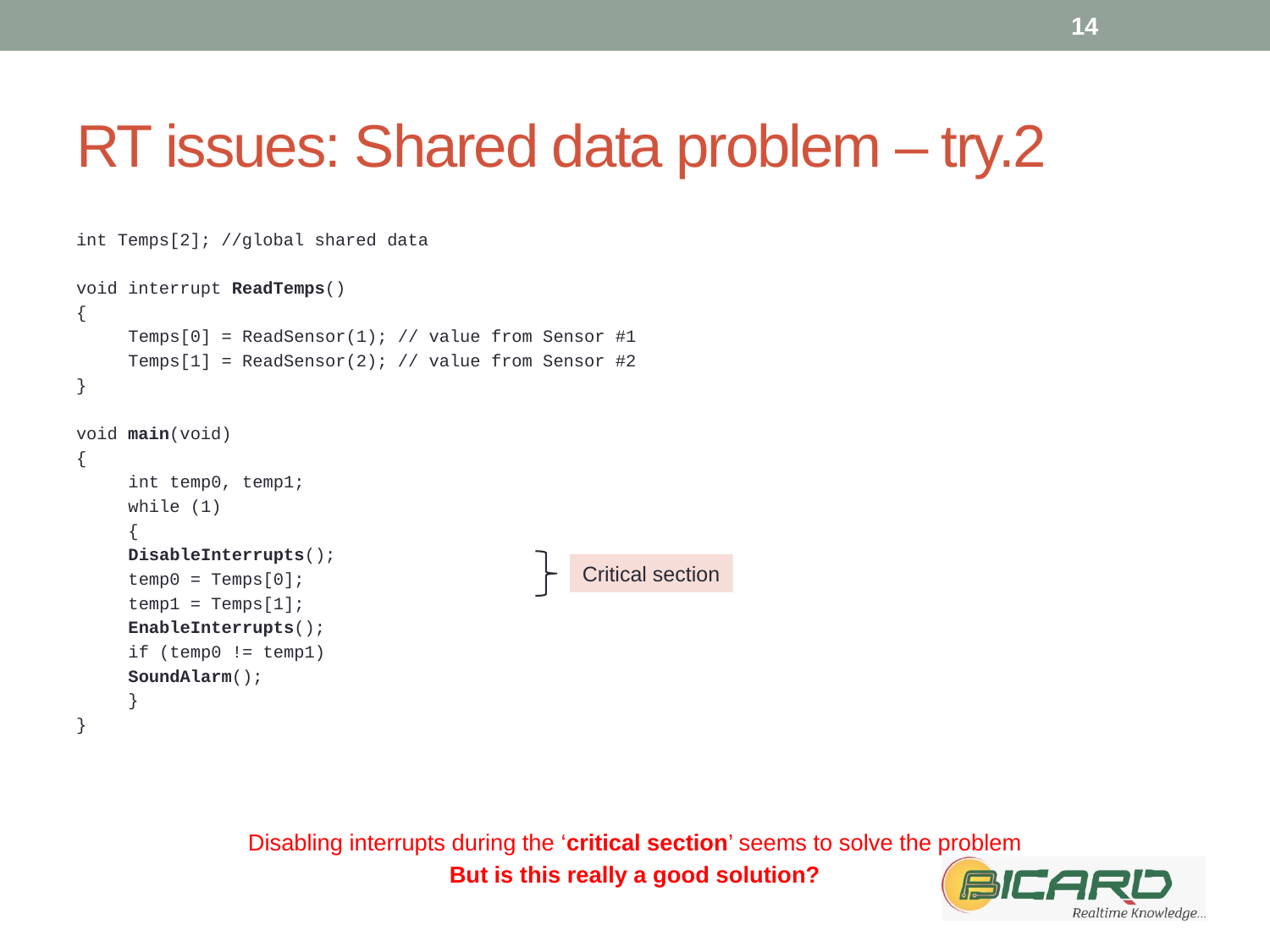

14
# RT issues: Shared data problem – try.2
int Temps[2]; //global shared data

void interrupt ReadTemps()
{
	Temps[0] = ReadSensor(1); // value from Sensor #1
	Temps[1] = ReadSensor(2); // value from Sensor #2
}

void main(void)
{
	int temp0, temp1;
	while (1)
	{
		DisableInterrupts();
		temp0 = Temps[0];
		temp1 = Temps[1];
		EnableInterrupts();
		if (temp0 != temp1)
			SoundAlarm();
	}
}

Disabling interrupts during the ‘critical section’ seems to solve the problem
But is this really a good solution?

Critical section